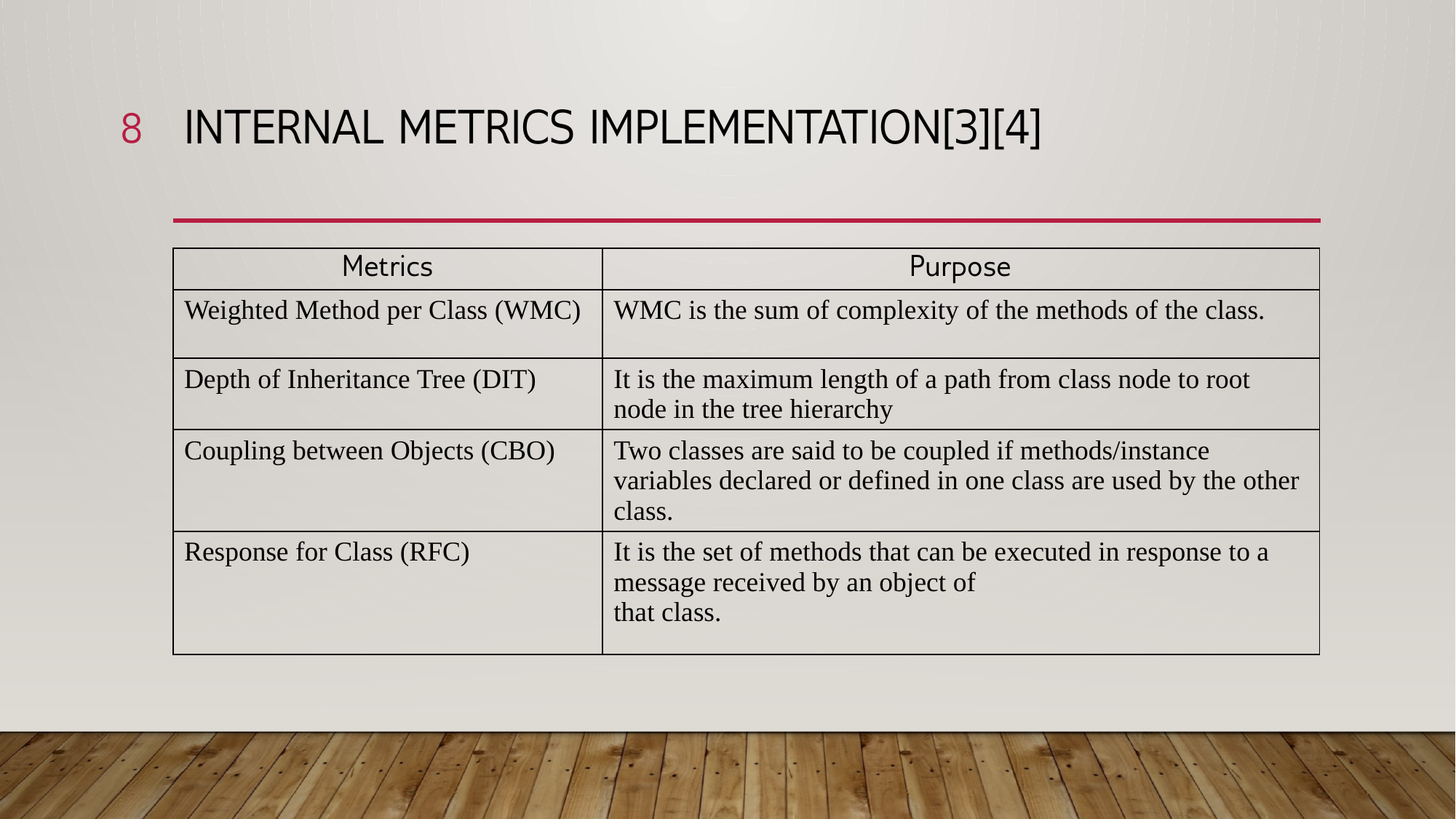

8
# INTERNAL METRICS IMPLEMENTATION[3][4]

| Metrics | Purpose |
| --- | --- |
| Weighted Method per Class (WMC) | WMC is the sum of complexity of the methods of the class. |
| Depth of Inheritance Tree (DIT) | It is the maximum length of a path from class node to root node in the tree hierarchy |
| Coupling between Objects (CBO) | Two classes are said to be coupled if methods/instance variables declared or defined in one class are used by the other class. |
| Response for Class (RFC) | It is the set of methods that can be executed in response to a message received by an object of that class. |